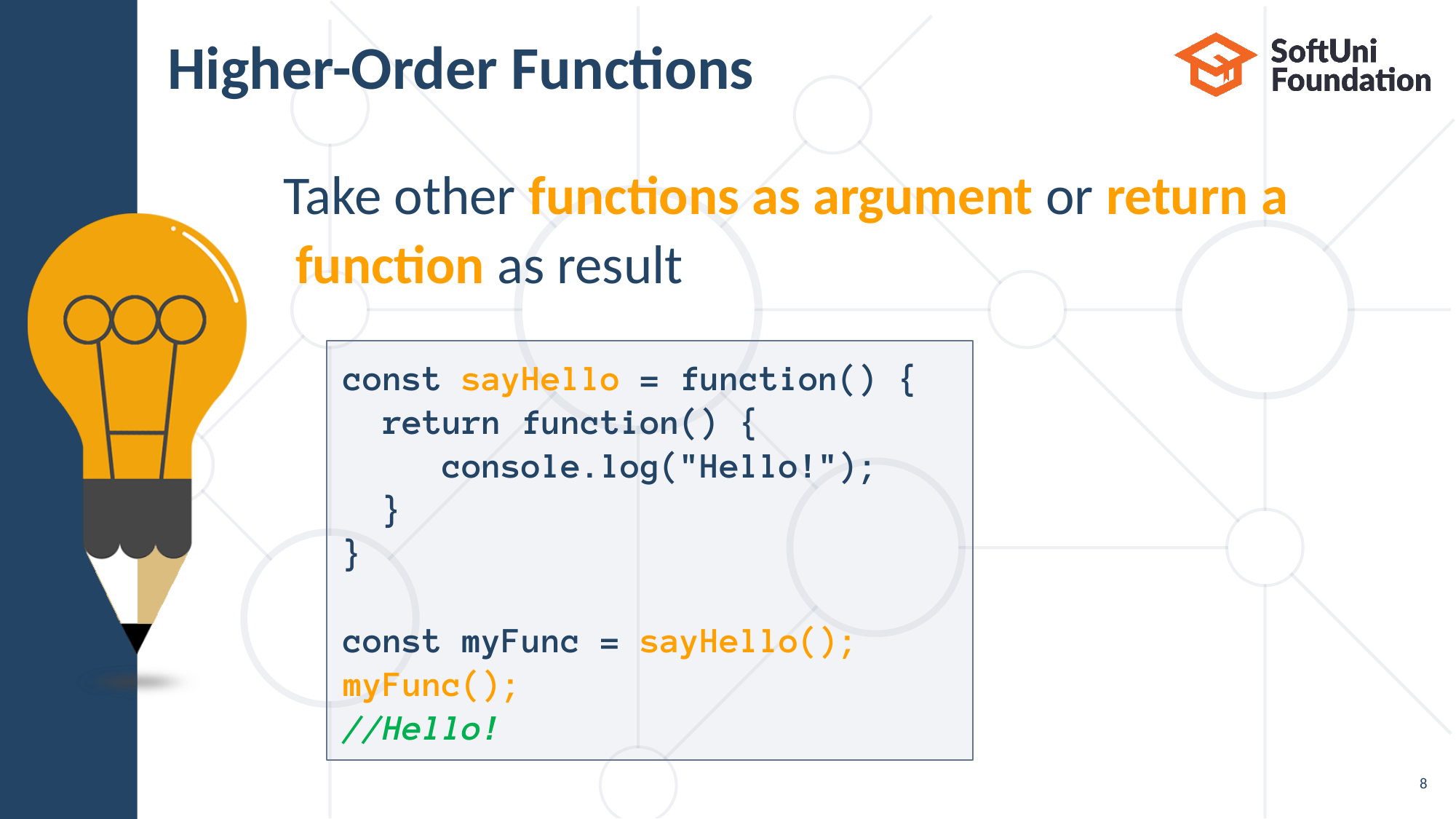

# Higher-Order Functions
Take other functions as argument or return a            function as result

const sayHello = function() {
  return function() {
     console.log("Hello!");
  }
}

const myFunc = sayHello();
myFunc();
//Hello!
8